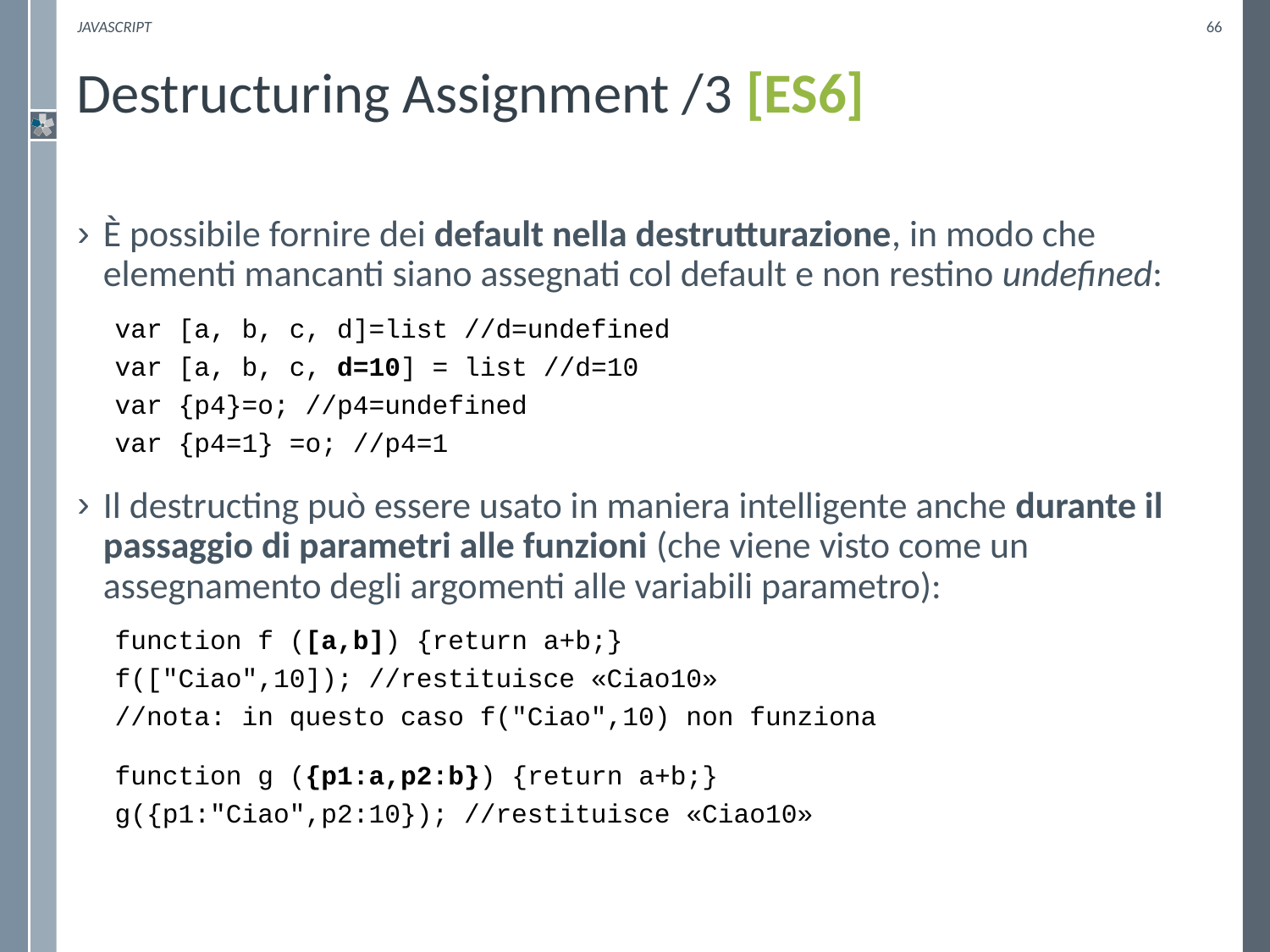

Javascript
66
# Destructuring Assignment /3 [ES6]
È possibile fornire dei default nella destrutturazione, in modo che elementi mancanti siano assegnati col default e non restino undefined:
var [a, b, c, d]=list //d=undefined
var [a, b, c, d=10] = list //d=10
var {p4}=o; //p4=undefined
var {p4=1} =o; //p4=1
Il destructing può essere usato in maniera intelligente anche durante il passaggio di parametri alle funzioni (che viene visto come un assegnamento degli argomenti alle variabili parametro):
function f ([a,b]) {return a+b;}
f(["Ciao",10]); //restituisce «Ciao10»
//nota: in questo caso f("Ciao",10) non funziona
function g ({p1:a,p2:b}) {return a+b;}
g({p1:"Ciao",p2:10}); //restituisce «Ciao10»